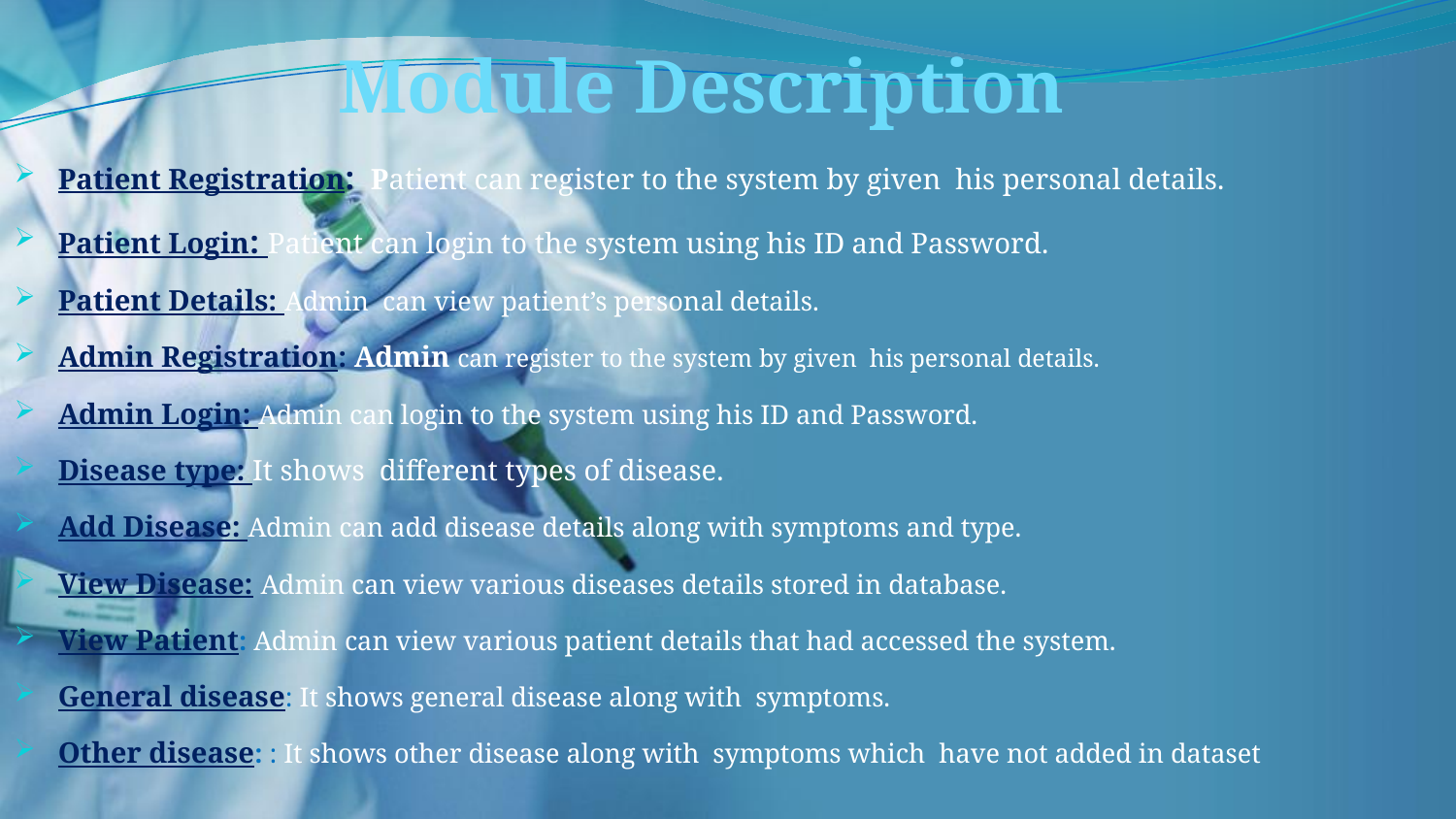

Module Description
Patient Registration:  Patient can register to the system by given  his personal details.
Patient Login: Patient can login to the system using his ID and Password.
Patient Details: Admin  can view patient’s personal details.
Admin Registration: Admin can register to the system by given  his personal details.
Admin Login: Admin can login to the system using his ID and Password.
Disease type: It shows  different types of disease.
Add Disease: Admin can add disease details along with symptoms and type.
View Disease: Admin can view various diseases details stored in database.
View Patient: Admin can view various patient details that had accessed the system.
General disease: It shows general disease along with  symptoms.
Other disease: : It shows other disease along with  symptoms which  have not added in dataset